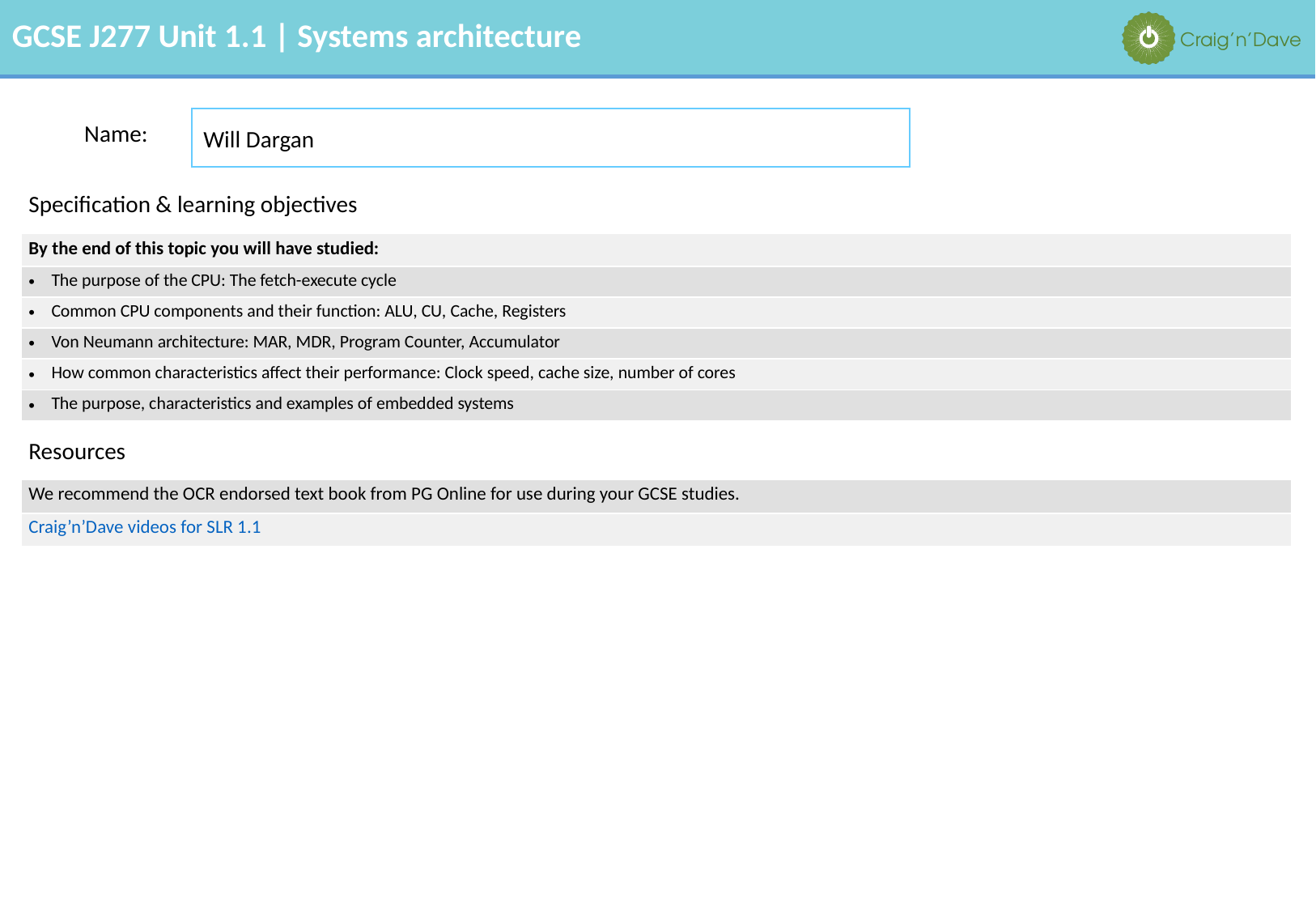

Will Dargan
Name:
| Specification & learning objectives |
| --- |
| By the end of this topic you will have studied: |
| The purpose of the CPU: The fetch-execute cycle |
| Common CPU components and their function: ALU, CU, Cache, Registers |
| Von Neumann architecture: MAR, MDR, Program Counter, Accumulator |
| How common characteristics affect their performance: Clock speed, cache size, number of cores |
| The purpose, characteristics and examples of embedded systems |
| Resources |
| We recommend the OCR endorsed text book from PG Online for use during your GCSE studies. |
| Craig’n’Dave videos for SLR 1.1 |